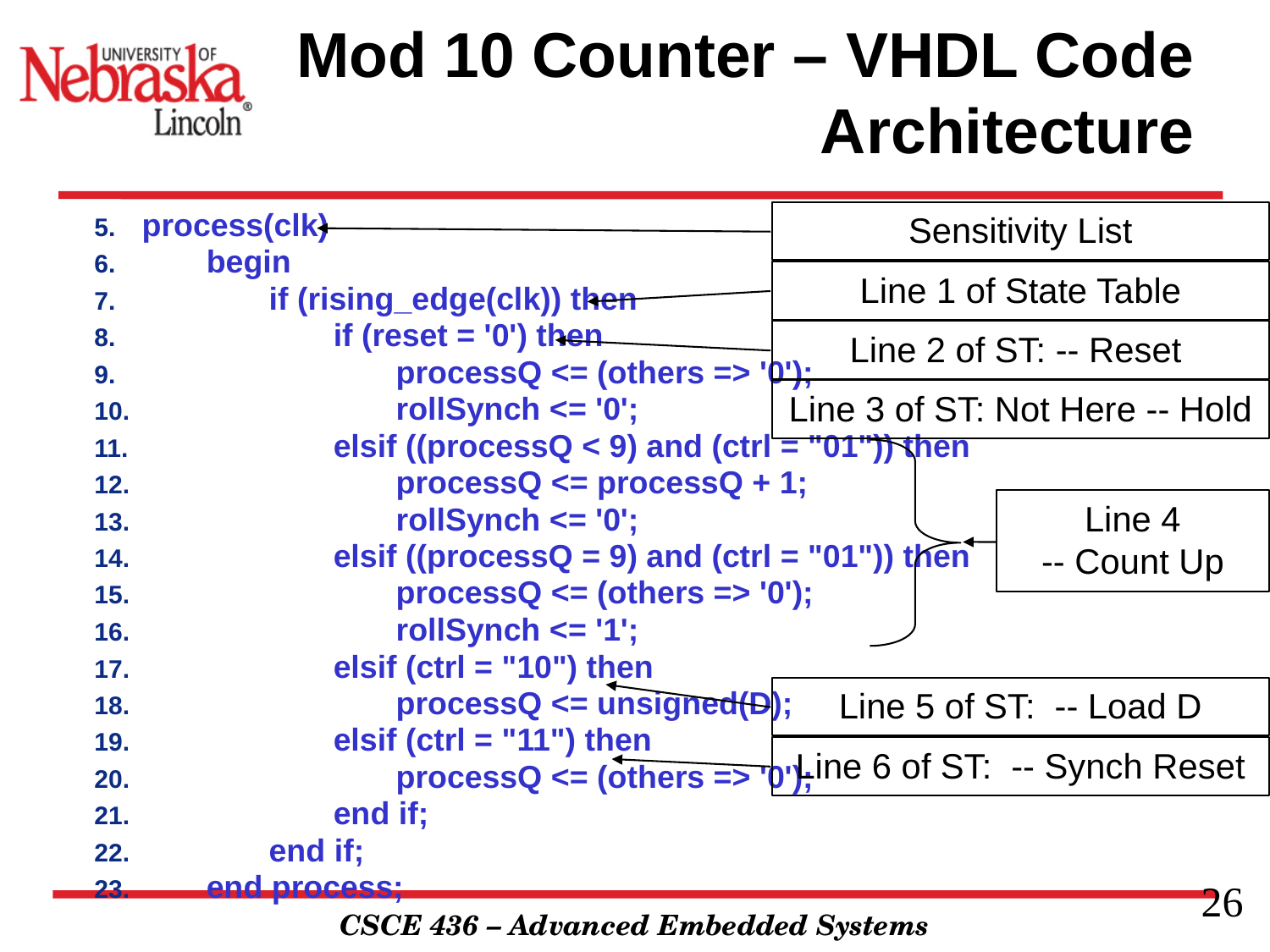

# Mod 10 Counter – VHDL Code Architecture
Sensitivity List
process(clk)
	begin
		if (rising_edge(clk)) then
			if (reset = '0') then
				processQ <= (others => '0');
				rollSynch <= '0';
			elsif ((processQ < 9) and (ctrl = "01")) then
				processQ <= processQ + 1;
				rollSynch <= '0';
			elsif ((processQ = 9) and (ctrl = "01")) then
				processQ <= (others => '0');
				rollSynch <= '1';
			elsif (ctrl = "10") then
				processQ <= unsigned(D);
			elsif (ctrl = "11") then
				processQ <= (others => '0');
			end if;
		end if;
	end process;

Line 1 of State Table
Line 2 of ST: -- Reset
Line 3 of ST: Not Here -- Hold

Line 4
-- Count Up
Line 5 of ST:  -- Load D
Line 6 of ST:  -- Synch Reset
26